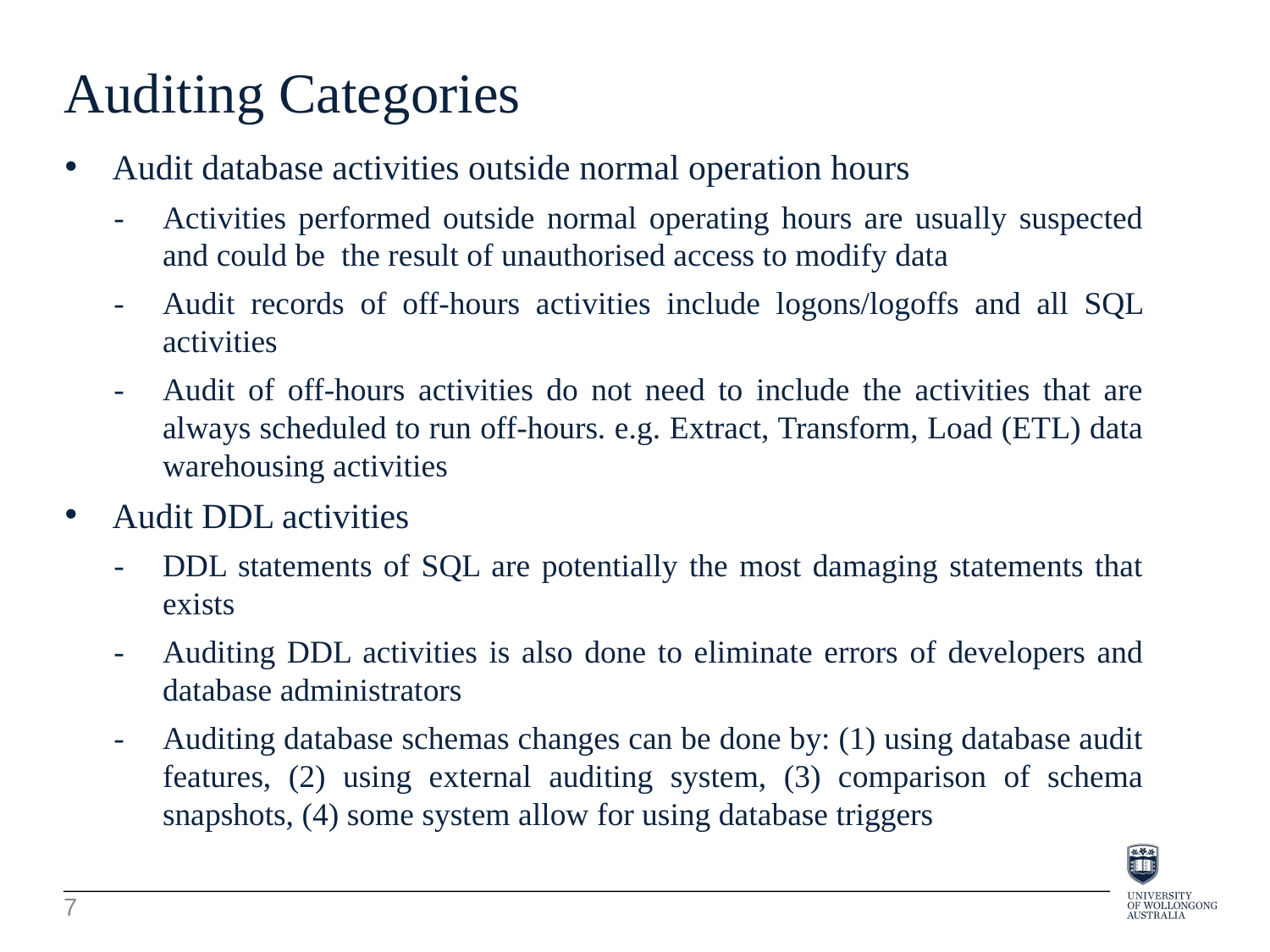

Auditing Categories
Audit database activities outside normal operation hours
-	Activities performed outside normal operating hours are usually suspected and could be  the result of unauthorised access to modify data
-	Audit records of off-hours activities include logons/logoffs and all SQL activities
-	Audit of off-hours activities do not need to include the activities that are always scheduled to run off-hours. e.g. Extract, Transform, Load (ETL) data warehousing activities
Audit DDL activities
-	DDL statements of SQL are potentially the most damaging statements that exists
-	Auditing DDL activities is also done to eliminate errors of developers and database administrators
-	Auditing database schemas changes can be done by: (1) using database audit features, (2) using external auditing system, (3) comparison of schema snapshots, (4) some system allow for using database triggers
7